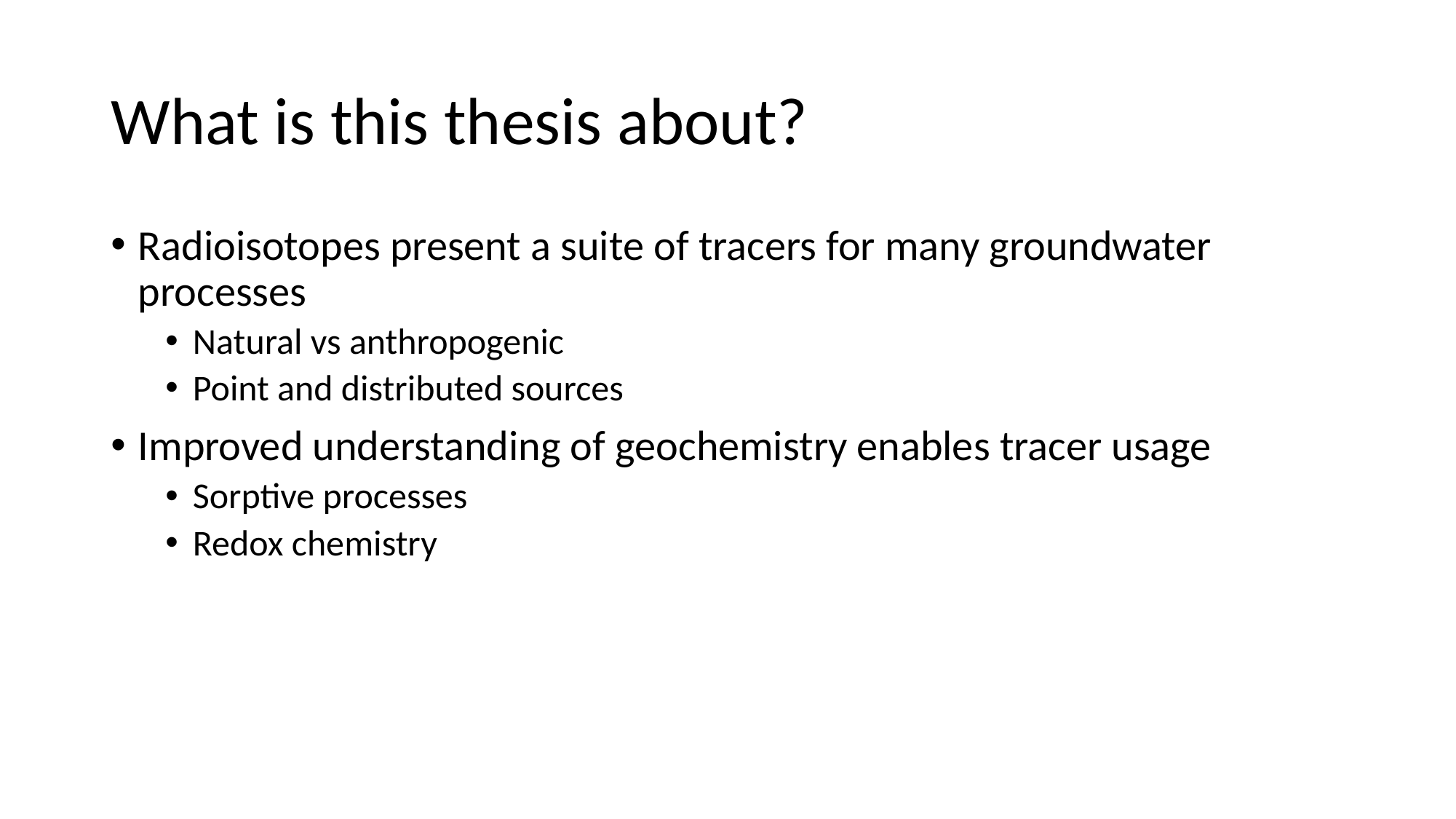

# What is this thesis about?
Radioisotopes present a suite of tracers for many groundwater processes
Natural vs anthropogenic
Point and distributed sources
Improved understanding of geochemistry enables tracer usage
Sorptive processes
Redox chemistry